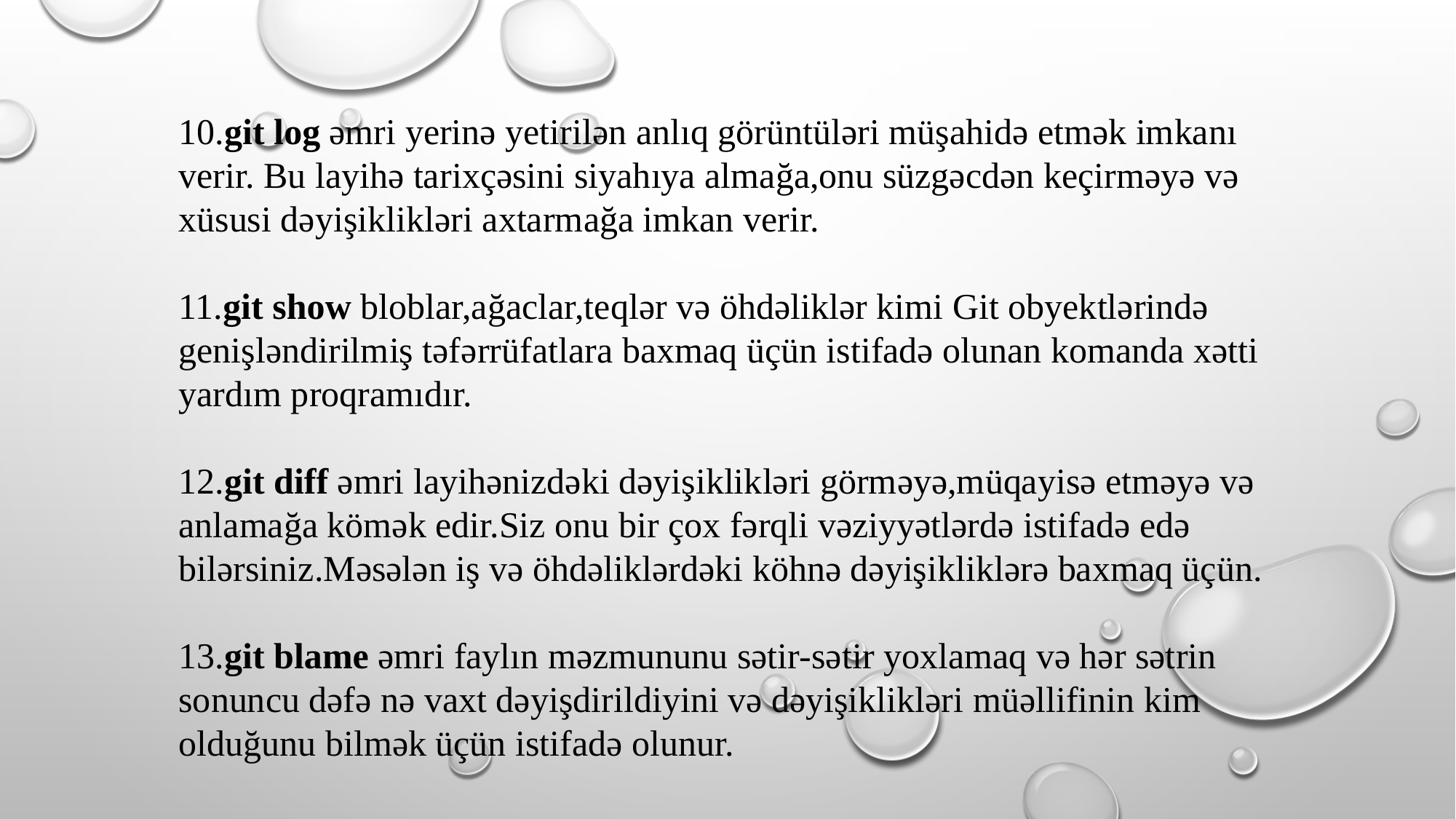

10.git log əmri yerinə yetirilən anlıq görüntüləri müşahidə etmək imkanı verir. Bu layihə tarixçəsini siyahıya almağa,onu süzgəcdən keçirməyə və xüsusi dəyişiklikləri axtarmağa imkan verir.

11.git show bloblar,ağaclar,teqlər və öhdəliklər kimi Git obyektlərində genişləndirilmiş təfərrüfatlara baxmaq üçün istifadə olunan komanda xətti yardım proqramıdır.

12.git diff əmri layihənizdəki dəyişiklikləri görməyə,müqayisə etməyə və anlamağa kömək edir.Siz onu bir çox fərqli vəziyyətlərdə istifadə edə bilərsiniz.Məsələn iş və öhdəliklərdəki köhnə dəyişikliklərə baxmaq üçün.

13.git blame əmri faylın məzmununu sətir-sətir yoxlamaq və hər sətrin sonuncu dəfə nə vaxt dəyişdirildiyini və dəyişiklikləri müəllifinin kim olduğunu bilmək üçün istifadə olunur.